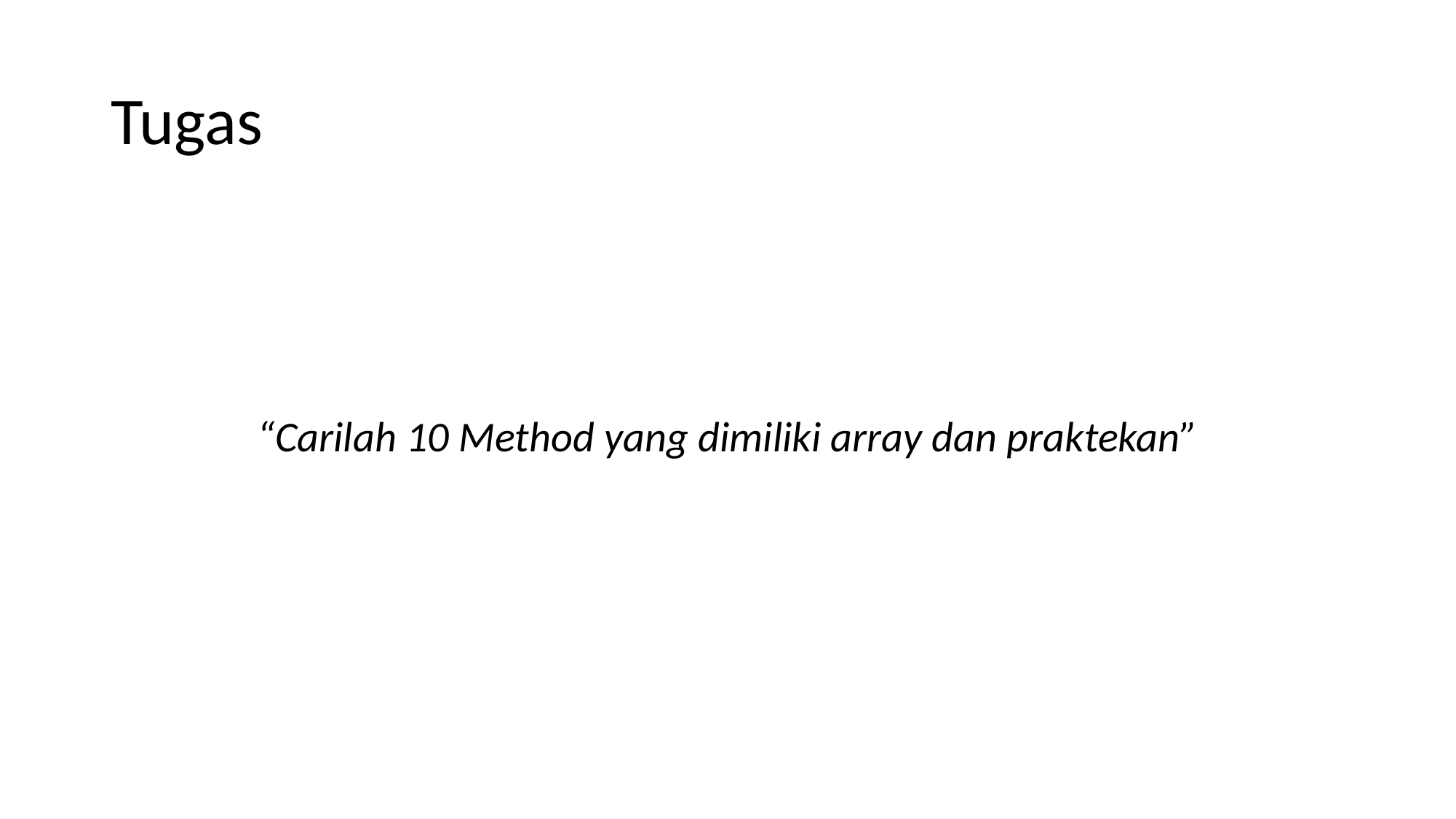

# Tugas
“Carilah 10 Method yang dimiliki array dan praktekan”